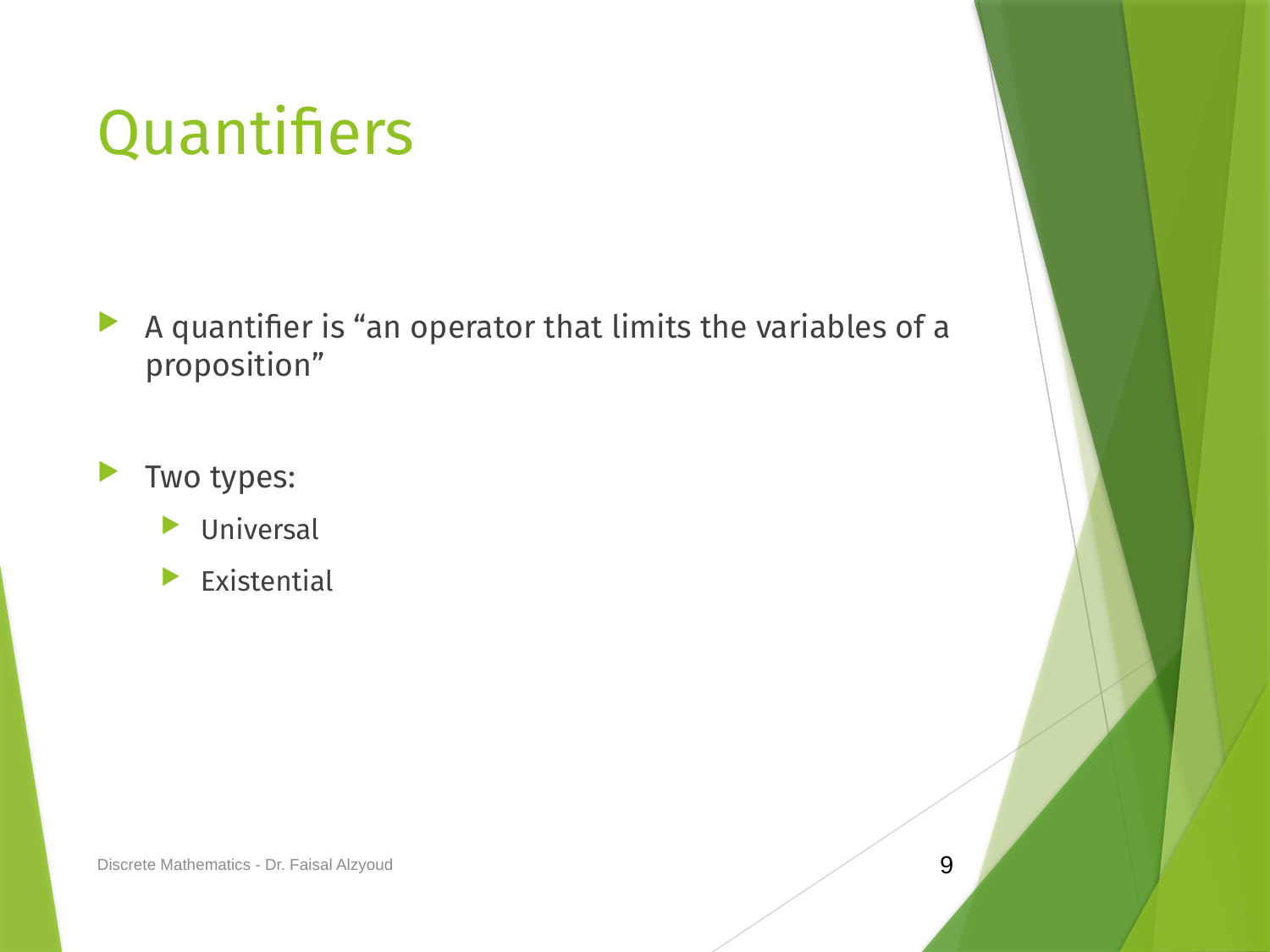

# Quantifiers
A quantifier is “an operator that limits the variables of a proposition”

Two types:
Universal
Existential
Discrete Mathematics - Dr. Faisal Alzyoud
9